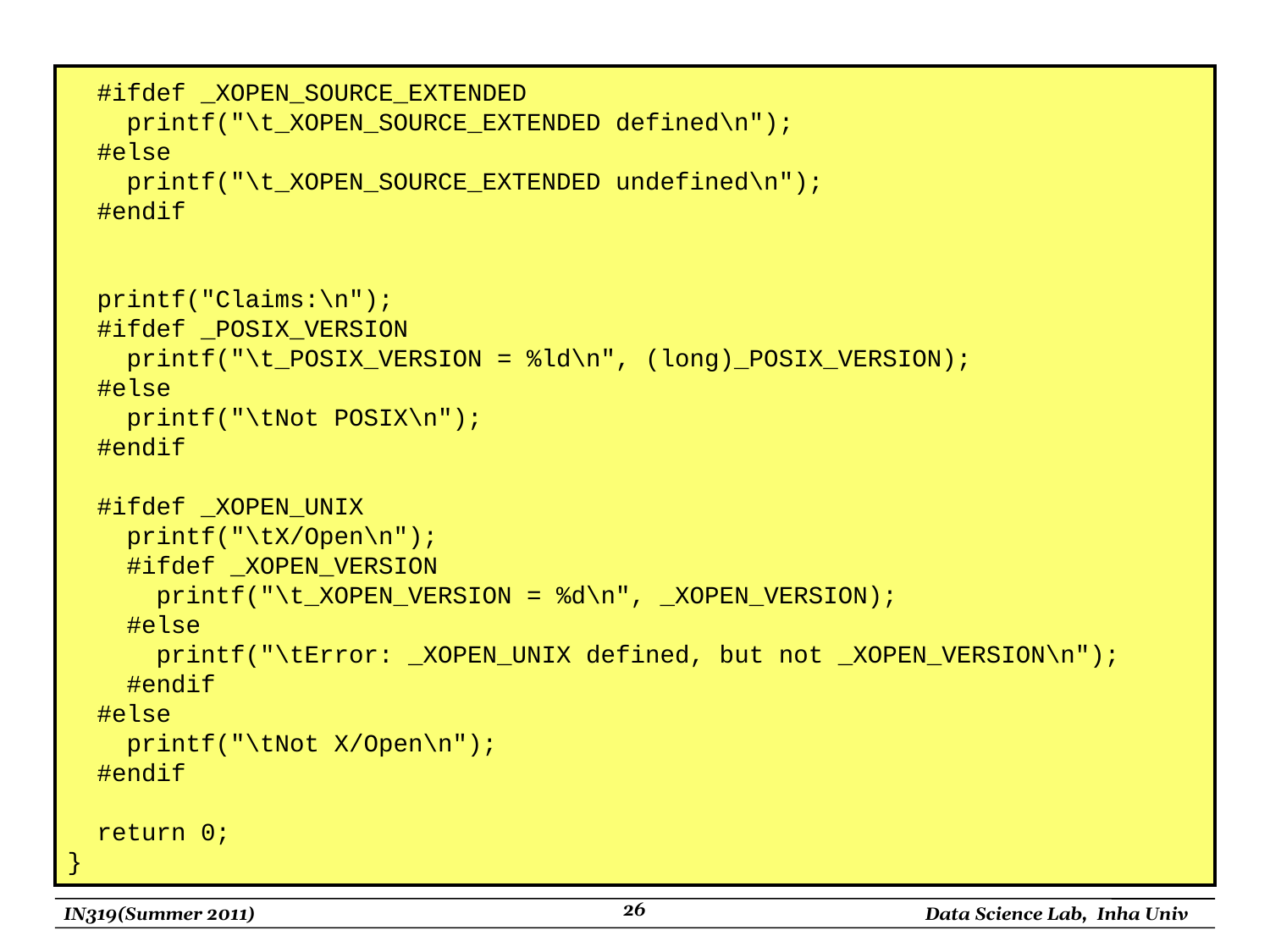

#
  #ifdef _XOPEN_SOURCE_EXTENDED
    printf("\t_XOPEN_SOURCE_EXTENDED defined\n");
  #else
    printf("\t_XOPEN_SOURCE_EXTENDED undefined\n");
  #endif

  printf("Claims:\n");
  #ifdef _POSIX_VERSION
    printf("\t_POSIX_VERSION = %ld\n", (long)_POSIX_VERSION);
  #else
    printf("\tNot POSIX\n");
  #endif

  #ifdef _XOPEN_UNIX
    printf("\tX/Open\n");
    #ifdef _XOPEN_VERSION
      printf("\t_XOPEN_VERSION = %d\n", _XOPEN_VERSION);
    #else
      printf("\tError: _XOPEN_UNIX defined, but not _XOPEN_VERSION\n");
    #endif
  #else
    printf("\tNot X/Open\n");
  #endif

  return 0;
}

26